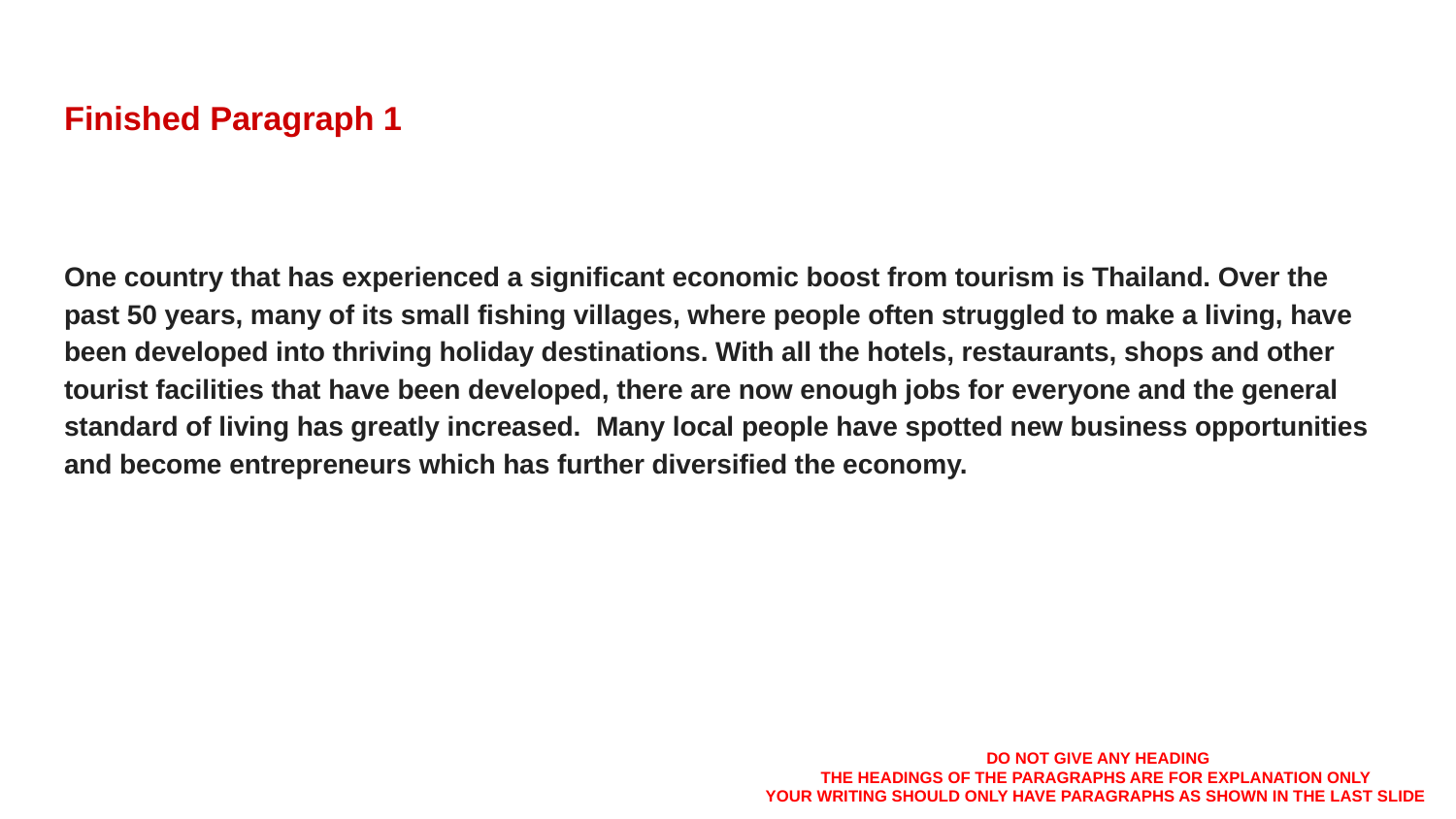

# Finished Paragraph 1

One country that has experienced a significant economic boost from tourism is Thailand. Over the past 50 years, many of its small fishing villages, where people often struggled to make a living, have been developed into thriving holiday destinations. With all the hotels, restaurants, shops and other tourist facilities that have been developed, there are now enough jobs for everyone and the general standard of living has greatly increased.  Many local people have spotted new business opportunities and become entrepreneurs which has further diversified the economy.

DO NOT GIVE ANY HEADING
THE HEADINGS OF THE PARAGRAPHS ARE FOR EXPLANATION ONLY
YOUR WRITING SHOULD ONLY HAVE PARAGRAPHS AS SHOWN IN THE LAST SLIDE